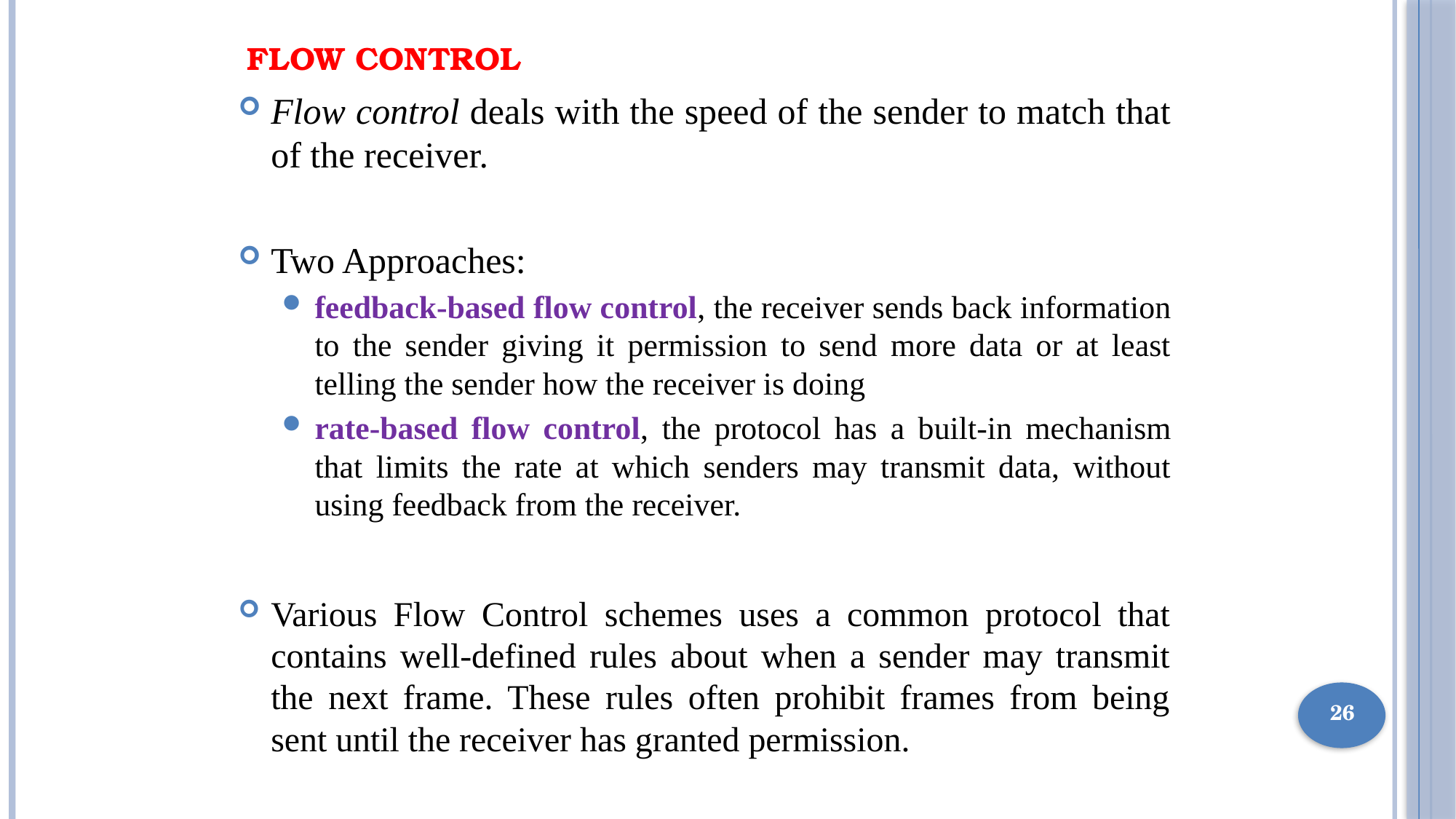

# Flow Control
Flow control deals with the speed of the sender to match that of the receiver.

Two Approaches:
feedback-based flow control, the receiver sends back information to the sender giving it permission to send more data or at least telling the sender how the receiver is doing
rate-based flow control, the protocol has a built-in mechanism that limits the rate at which senders may transmit data, without using feedback from the receiver.

Various Flow Control schemes uses a common protocol that contains well-defined rules about when a sender may transmit the next frame. These rules often prohibit frames from being sent until the receiver has granted permission.

26